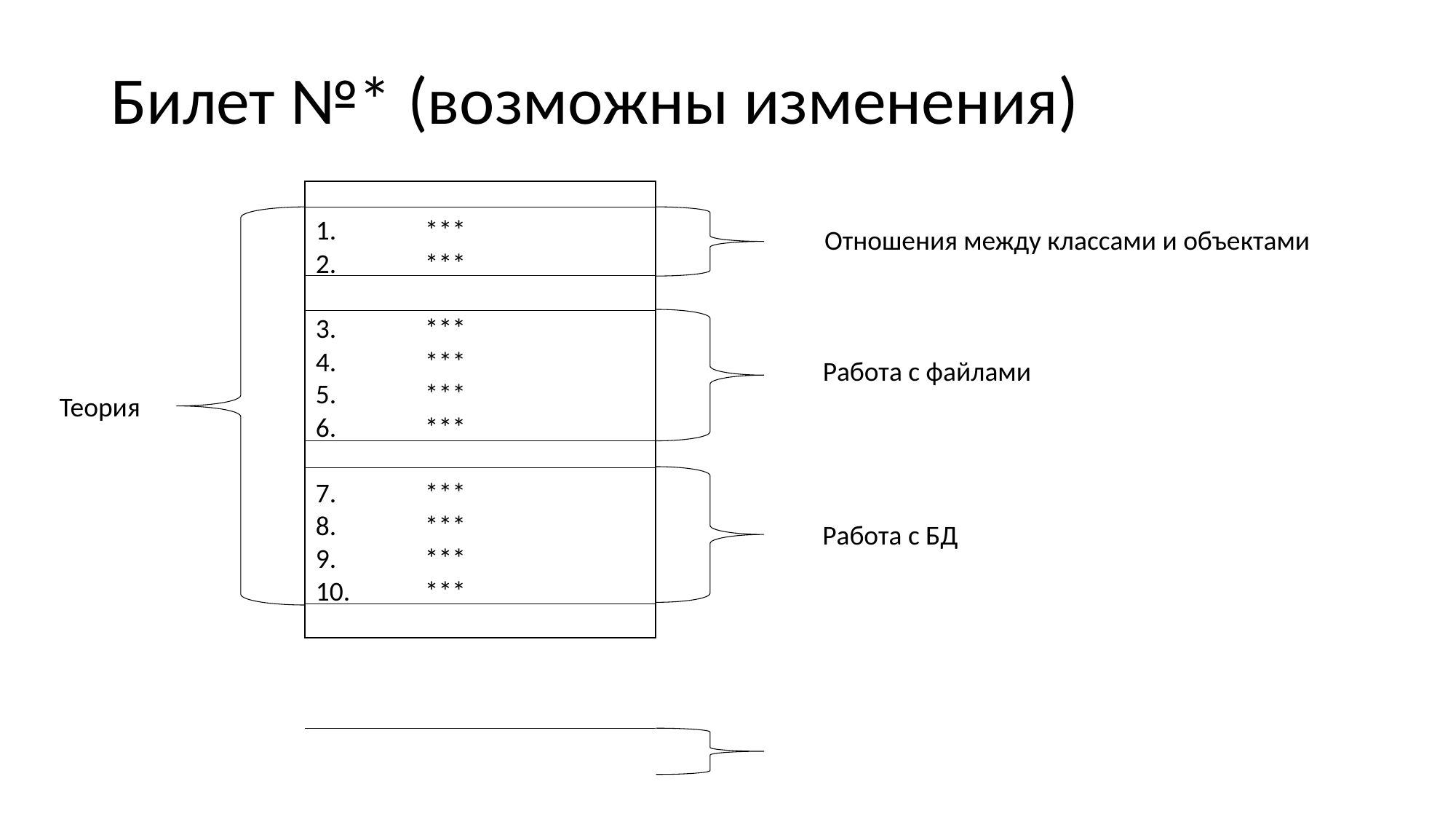

# Билет №* (возможны изменения)
1. 	***
2. 	***

3. 	***
4. 	***
5. 	***
6. 	***

7. 	***
8. 	***
9. 	***
10. 	***

Отношения между классами и объектами

Работа с файлами
Теория

Работа с БД